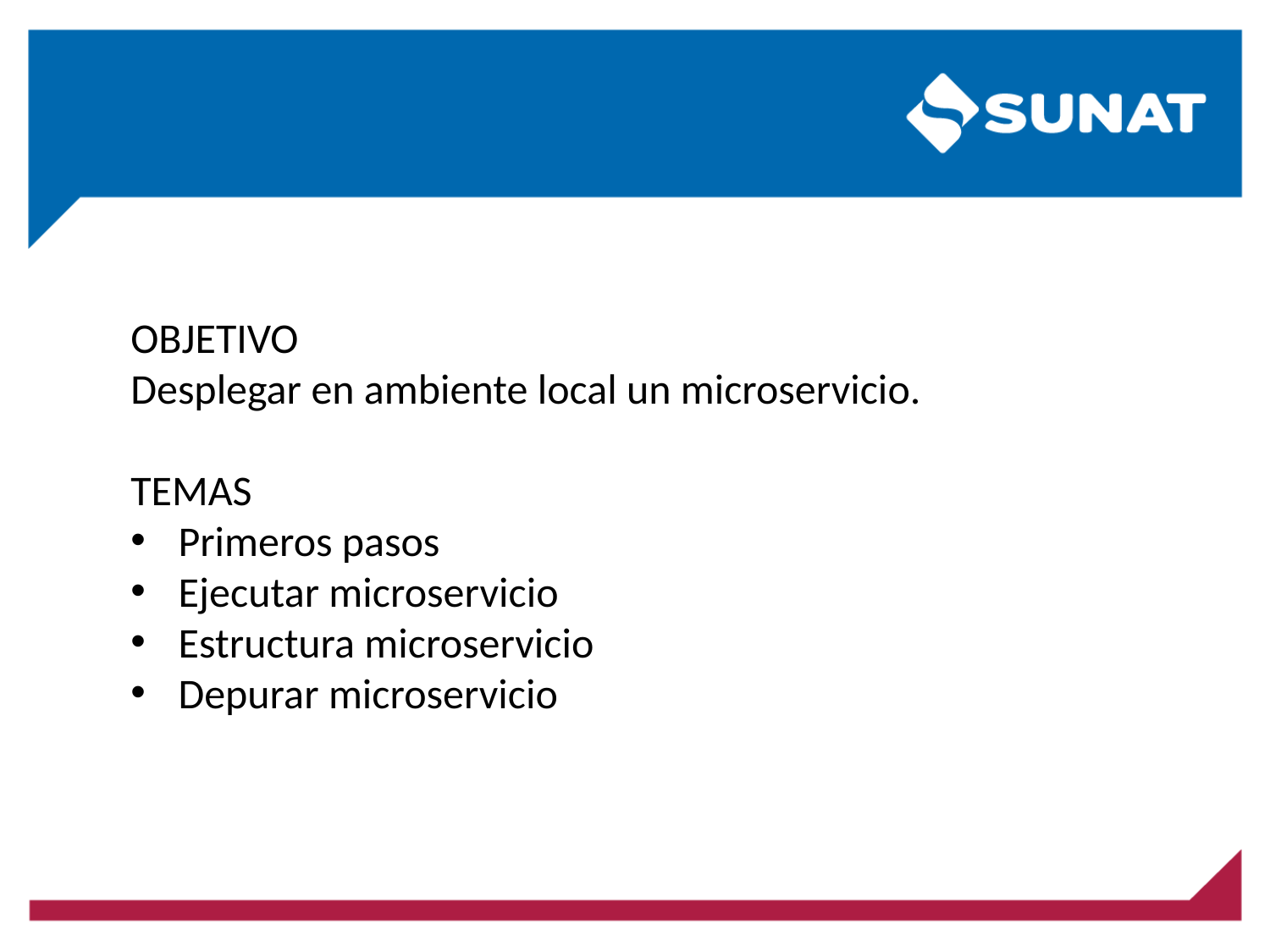

OBJETIVO
Desplegar en ambiente local un microservicio.

TEMAS
Primeros pasos
Ejecutar microservicio
Estructura microservicio
Depurar microservicio